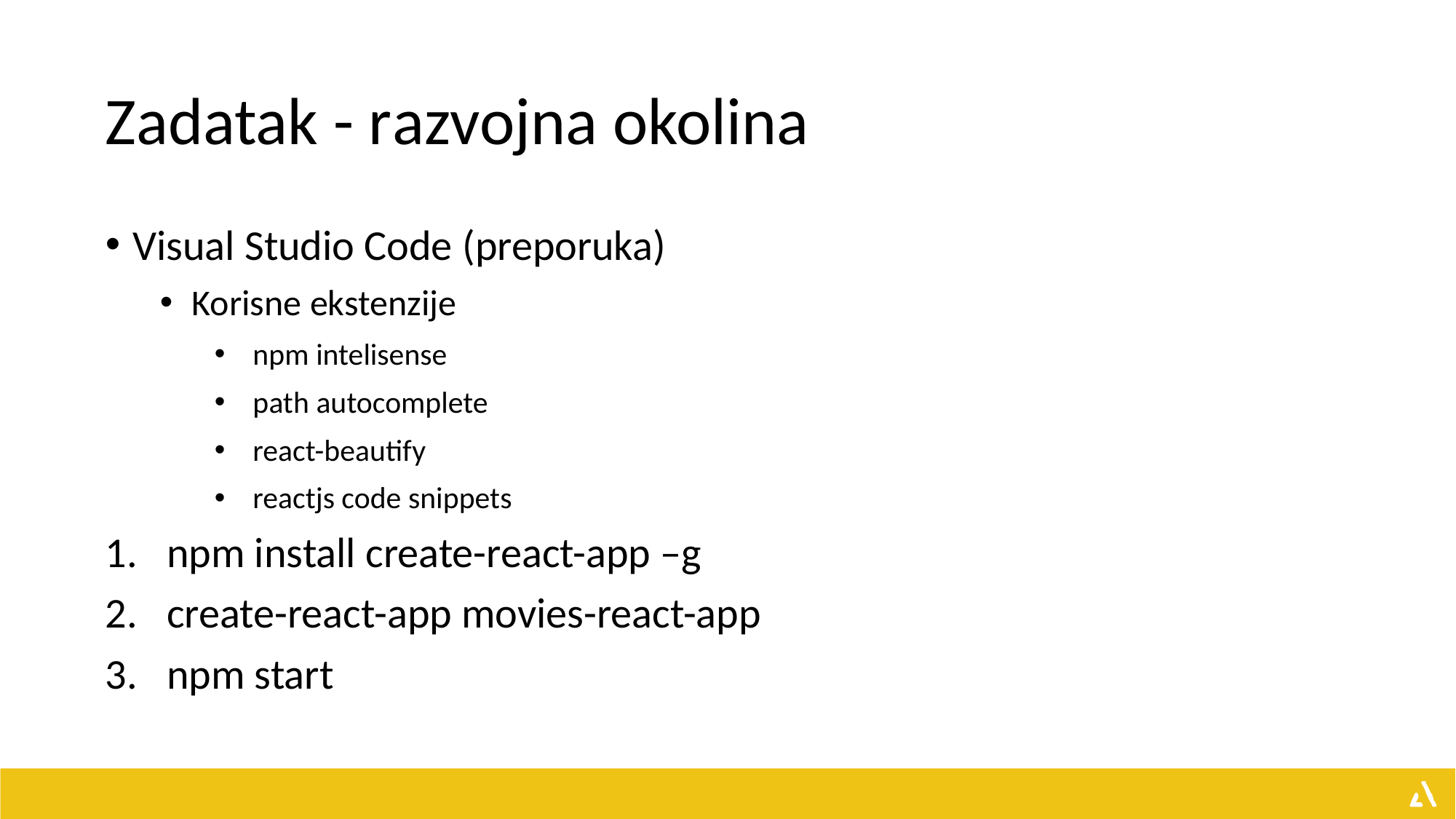

# Zadatak - razvojna okolina
Visual Studio Code (preporuka)
Korisne ekstenzije
npm intelisense
path autocomplete
react-beautify
reactjs code snippets
npm install create-react-app –g
create-react-app movies-react-app
npm start